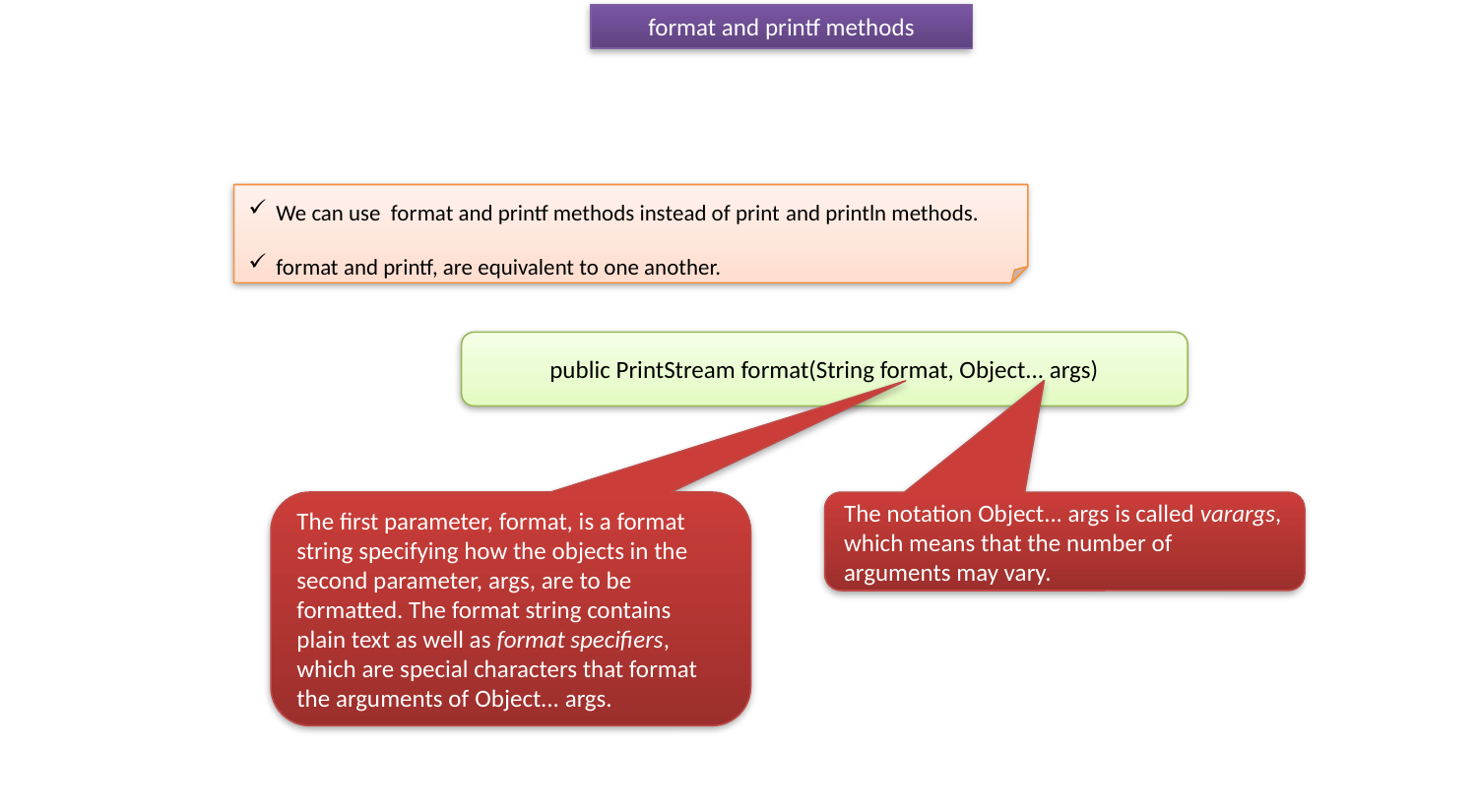

format and printf methods

We can use  format and printf methods instead of print and println methods.

format and printf, are equivalent to one another.
public PrintStream format(String format, Object... args)
The first parameter, format, is a format string specifying how the objects in the second parameter, args, are to be formatted. The format string contains plain text as well as format specifiers, which are special characters that format the arguments of Object... args.
The notation Object... args is called varargs, which means that the number of arguments may vary.